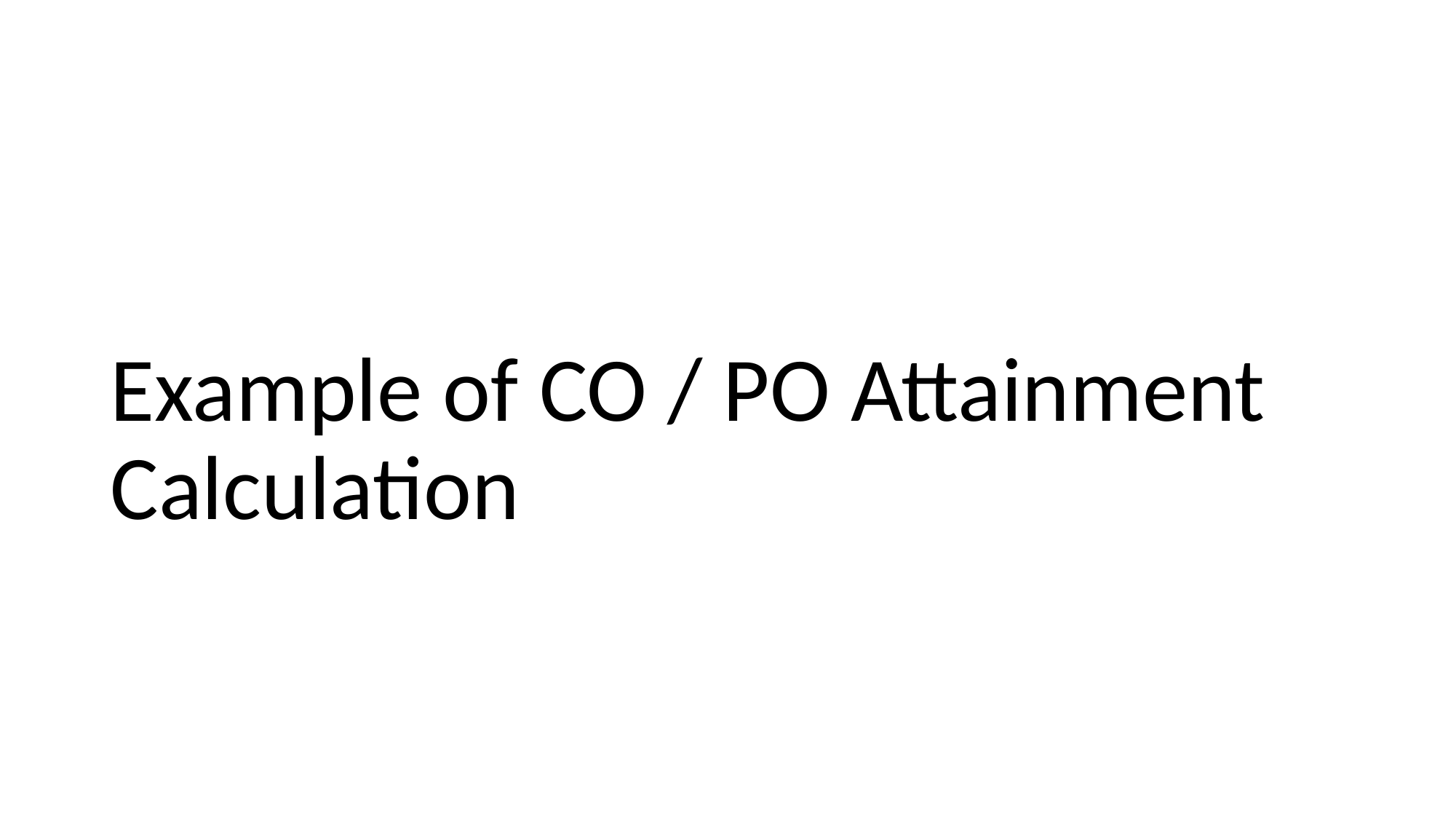

# Example of CO / PO Attainment Calculation